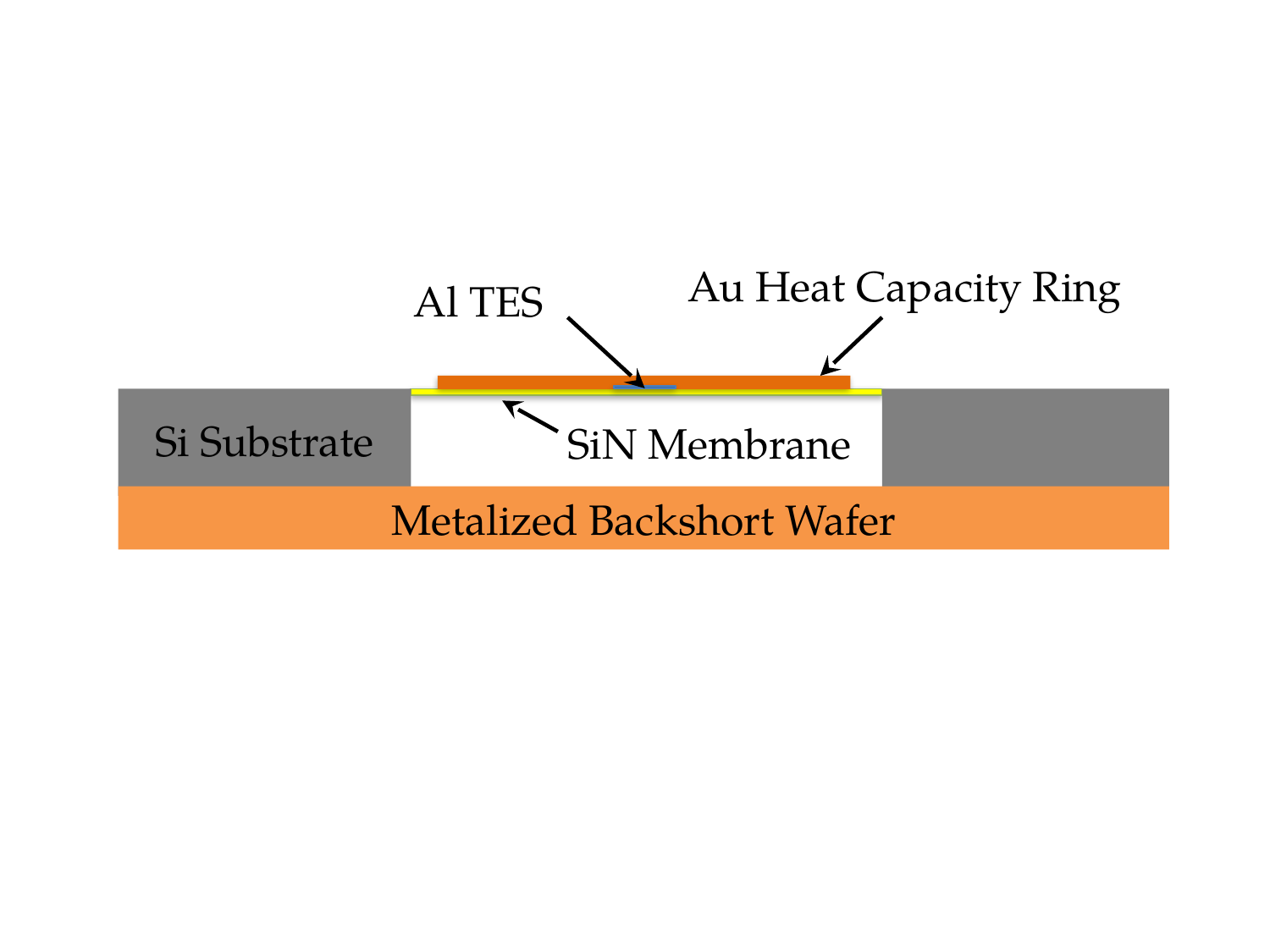

Au Heat Capacity Ring
Al TES

Si Substrate
SiN Membrane

Metalized Backshort Wafer